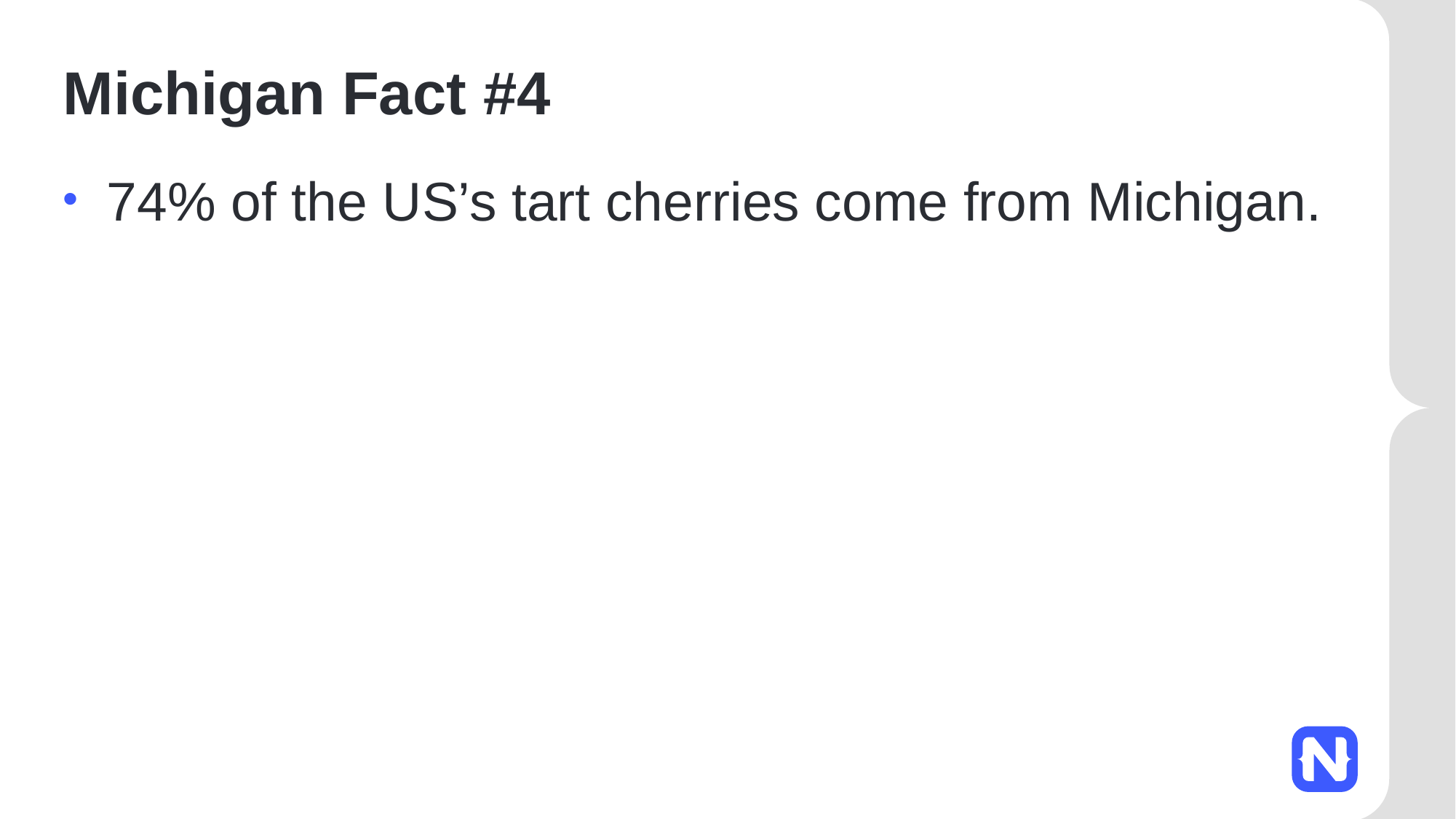

# Michigan Fact #4
74% of the US’s tart cherries come from Michigan.